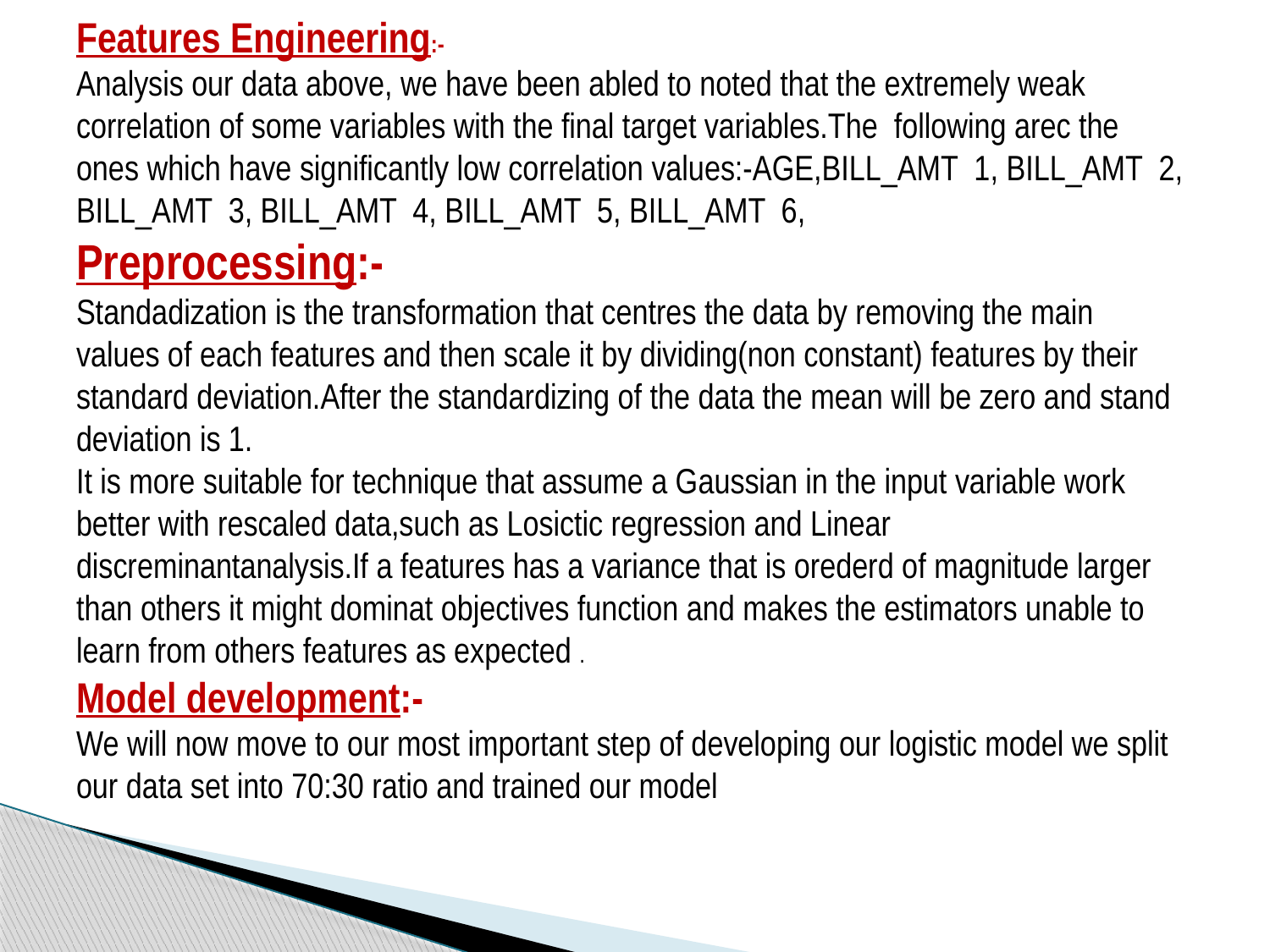

Features Engineering:-
Analysis our data above, we have been abled to noted that the extremely weak
correlation of some variables with the final target variables.The  following arec the
ones which have significantly low correlation values:-AGE,BILL_AMT  1, BILL_AMT  2,
BILL_AMT  3, BILL_AMT  4, BILL_AMT  5, BILL_AMT  6,
Preprocessing:-
Standadization is the transformation that centres the data by removing the main
values of each features and then scale it by dividing(non constant) features by their
standard deviation.After the standardizing of the data the mean will be zero and stand
deviation is 1.
It is more suitable for technique that assume a Gaussian in the input variable work
better with rescaled data,such as Losictic regression and Linear
discreminantanalysis.If a features has a variance that is orederd of magnitude larger
than others it might dominat objectives function and makes the estimators unable to
learn from others features as expected .
Model development:-
We will now move to our most important step of developing our logistic model we split
our data set into 70:30 ratio and trained our model